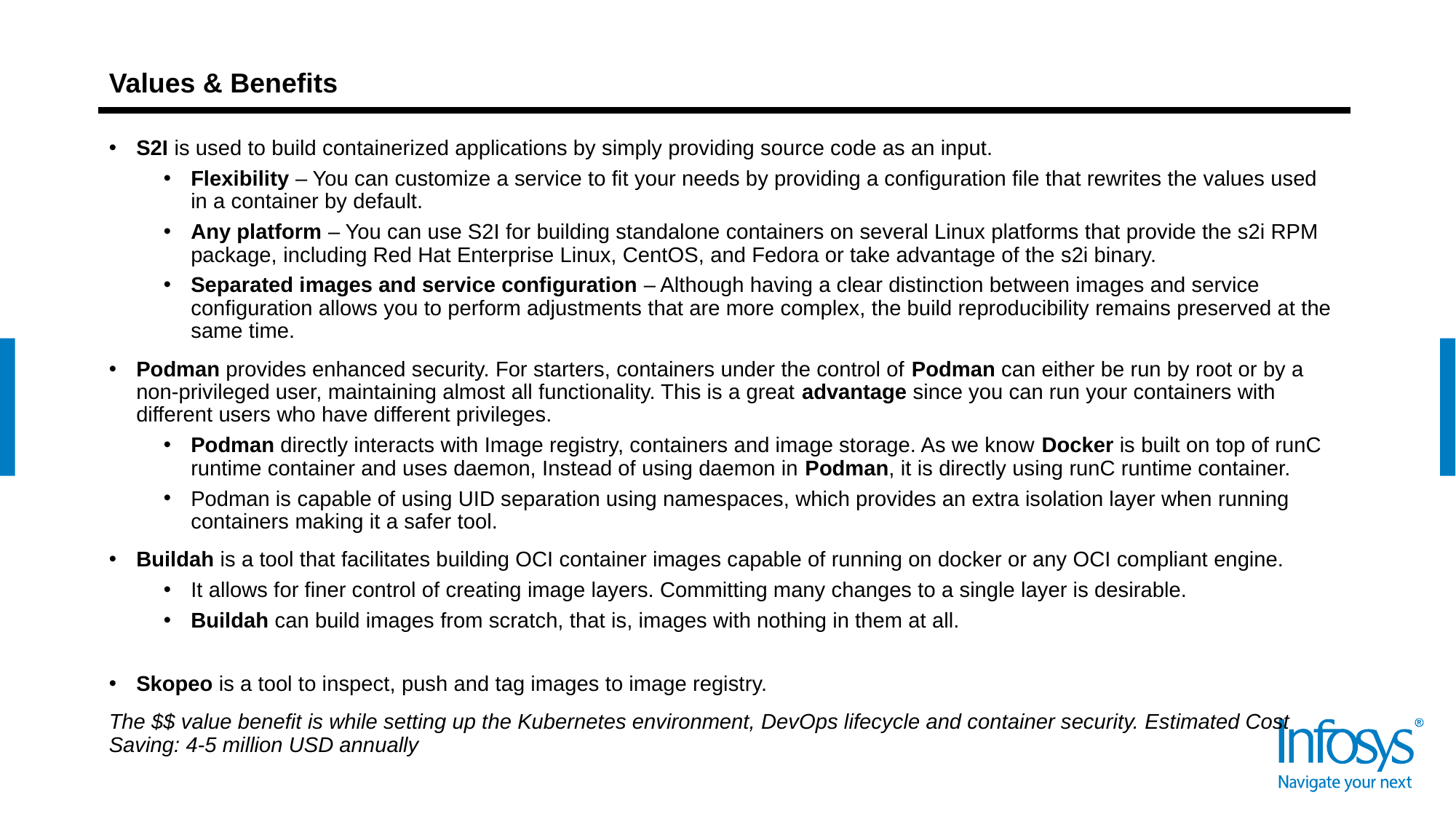

Values & Benefits
S2I is used to build containerized applications by simply providing source code as an input.
Flexibility – You can customize a service to fit your needs by providing a configuration file that rewrites the values used in a container by default.
Any platform – You can use S2I for building standalone containers on several Linux platforms that provide the s2i RPM package, including Red Hat Enterprise Linux, CentOS, and Fedora or take advantage of the s2i binary.
Separated images and service configuration – Although having a clear distinction between images and service configuration allows you to perform adjustments that are more complex, the build reproducibility remains preserved at the same time.
Podman provides enhanced security. For starters, containers under the control of Podman can either be run by root or by a non-privileged user, maintaining almost all functionality. This is a great advantage since you can run your containers with different users who have different privileges.
Podman directly interacts with Image registry, containers and image storage. As we know Docker is built on top of runC runtime container and uses daemon, Instead of using daemon in Podman, it is directly using runC runtime container.
Podman is capable of using UID separation using namespaces, which provides an extra isolation layer when running containers making it a safer tool.
Buildah is a tool that facilitates building OCI container images capable of running on docker or any OCI compliant engine.
It allows for finer control of creating image layers. Committing many changes to a single layer is desirable.
Buildah can build images from scratch, that is, images with nothing in them at all.

Skopeo is a tool to inspect, push and tag images to image registry.
The $$ value benefit is while setting up the Kubernetes environment, DevOps lifecycle and container security. Estimated Cost Saving: 4-5 million USD annually